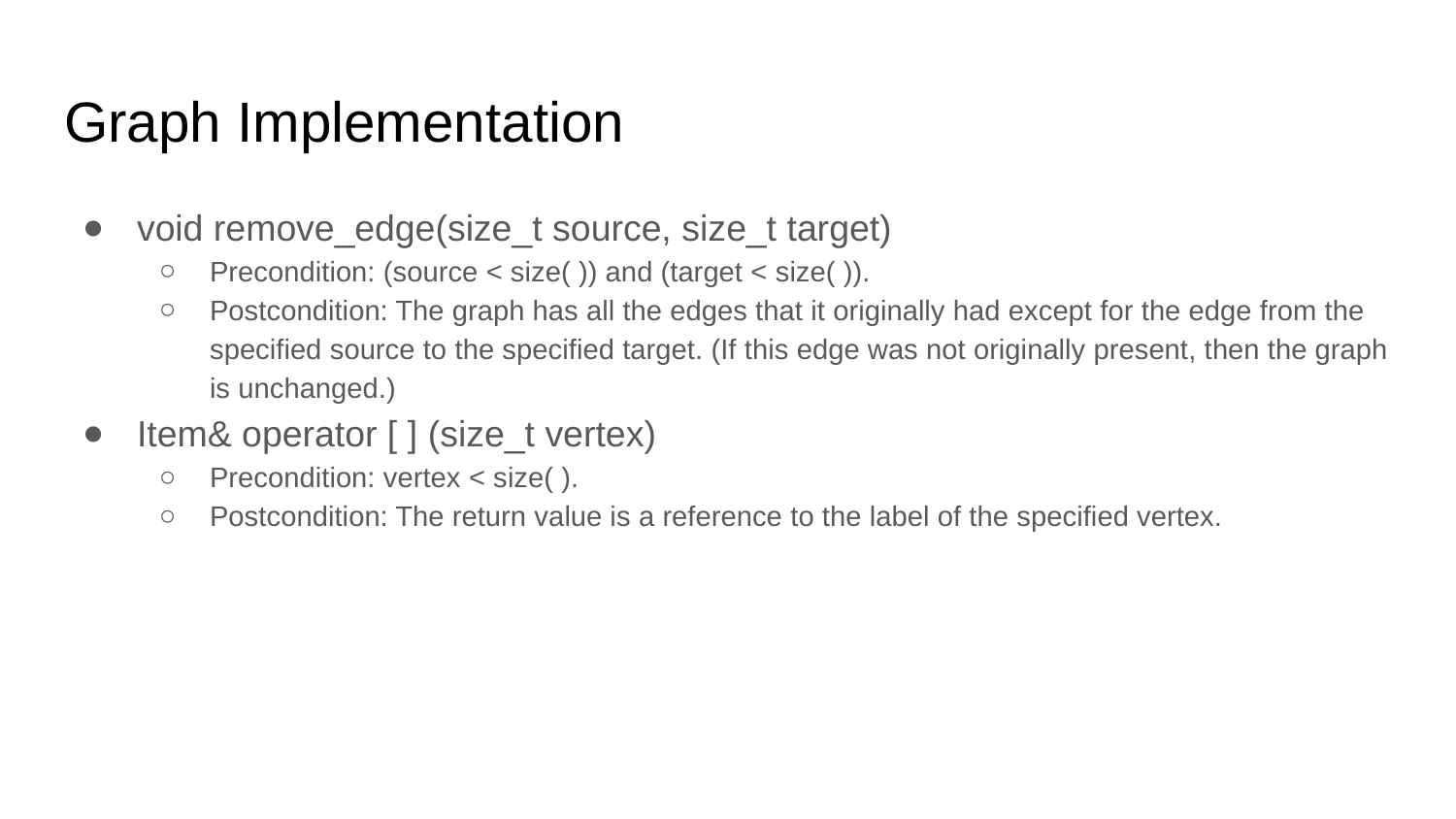

# Graph Implementation
void remove_edge(size_t source, size_t target)
Precondition: (source < size( )) and (target < size( )).
Postcondition: The graph has all the edges that it originally had except for the edge from the specified source to the specified target. (If this edge was not originally present, then the graph is unchanged.)
Item& operator [ ] (size_t vertex)
Precondition: vertex < size( ).
Postcondition: The return value is a reference to the label of the specified vertex.